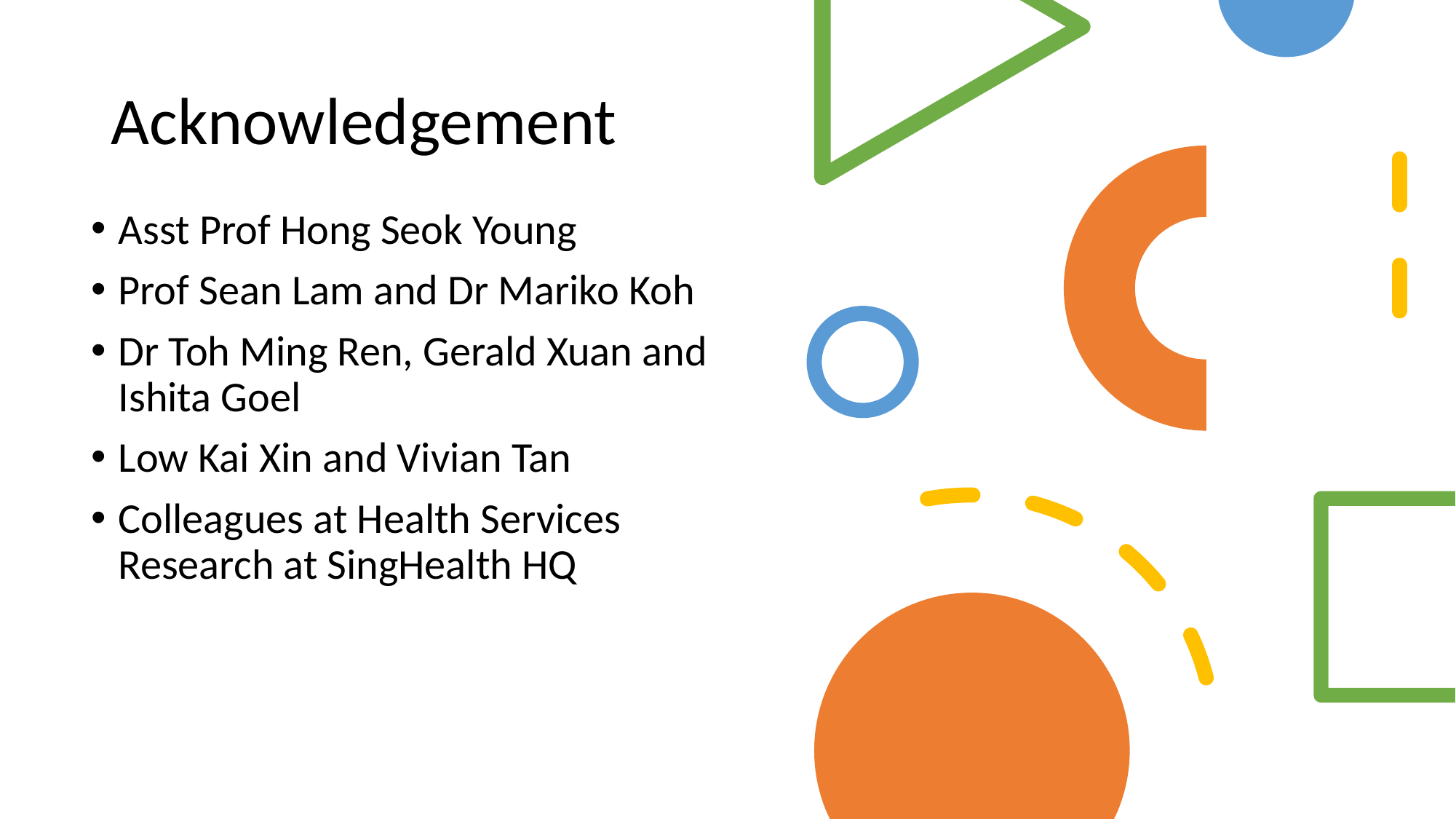

# Acknowledgement

Asst Prof Hong Seok Young
Prof Sean Lam and Dr Mariko Koh
Dr Toh Ming Ren, Gerald Xuan and Ishita Goel
Low Kai Xin and Vivian Tan
Colleagues at Health Services Research at SingHealth HQ